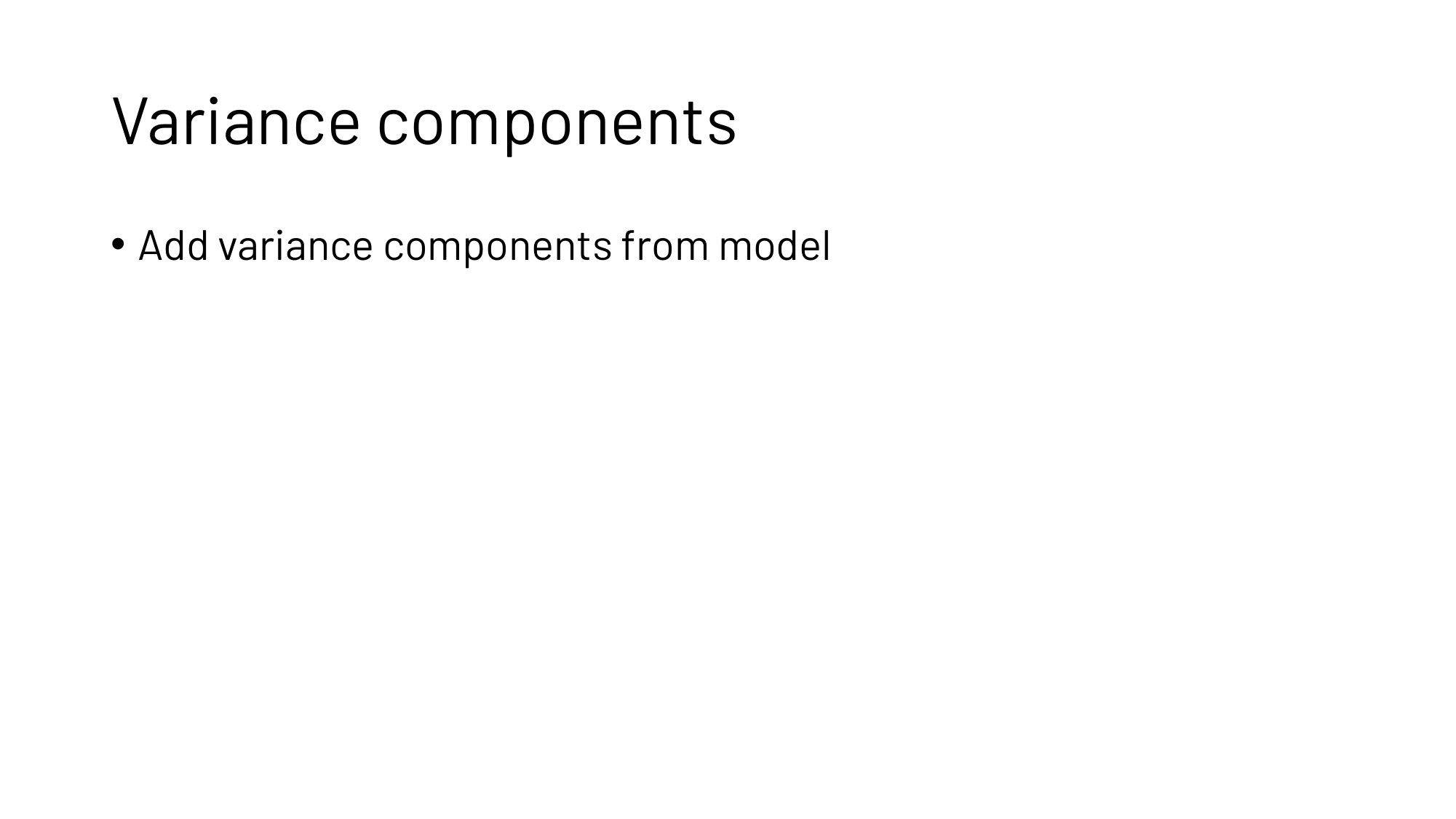

# Variance components
Add variance components from model